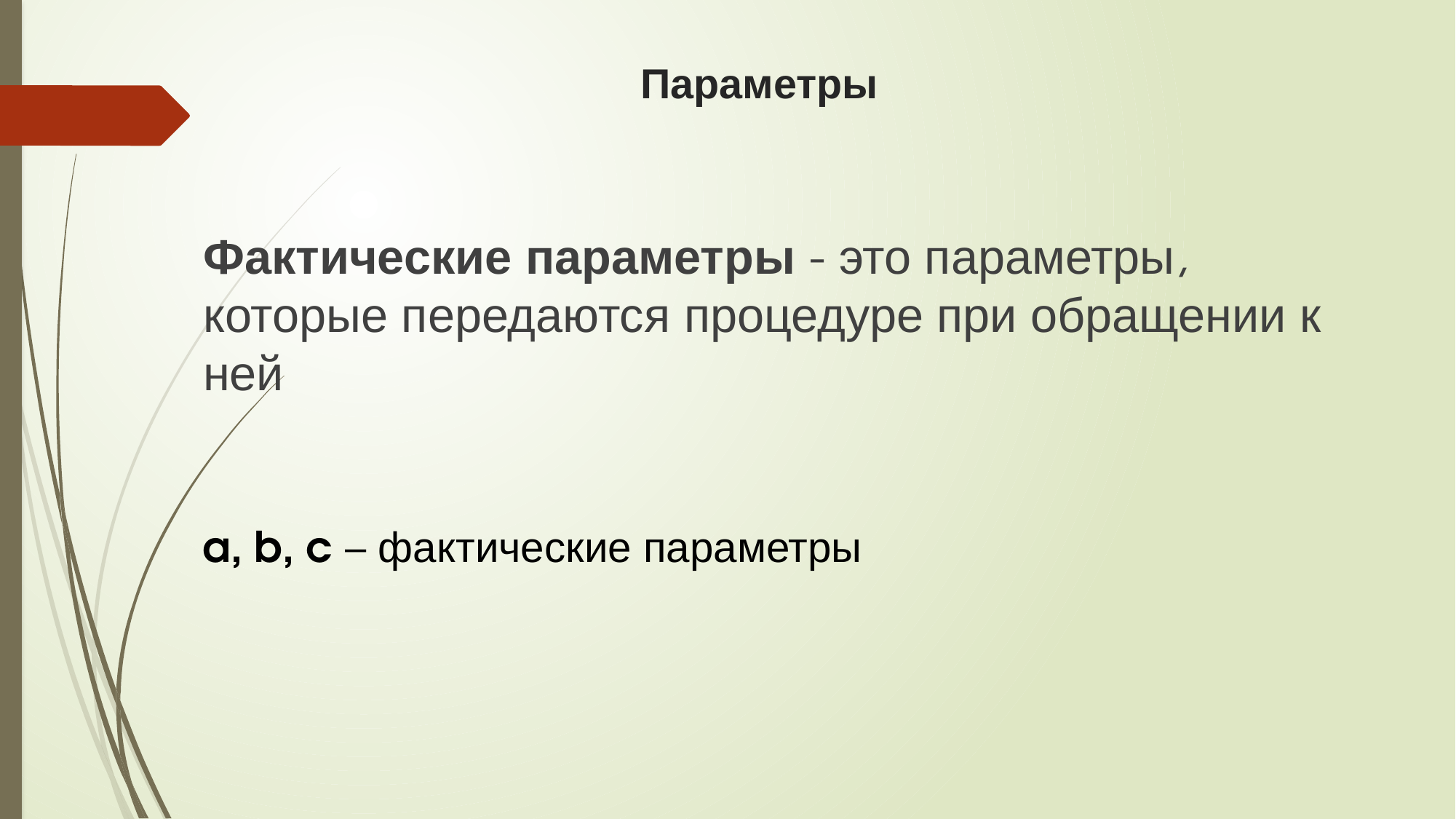

# Параметры

Фактические параметры - это параметры, которые передаются процедуре при обращении к ней
a, b, c – фактические параметры